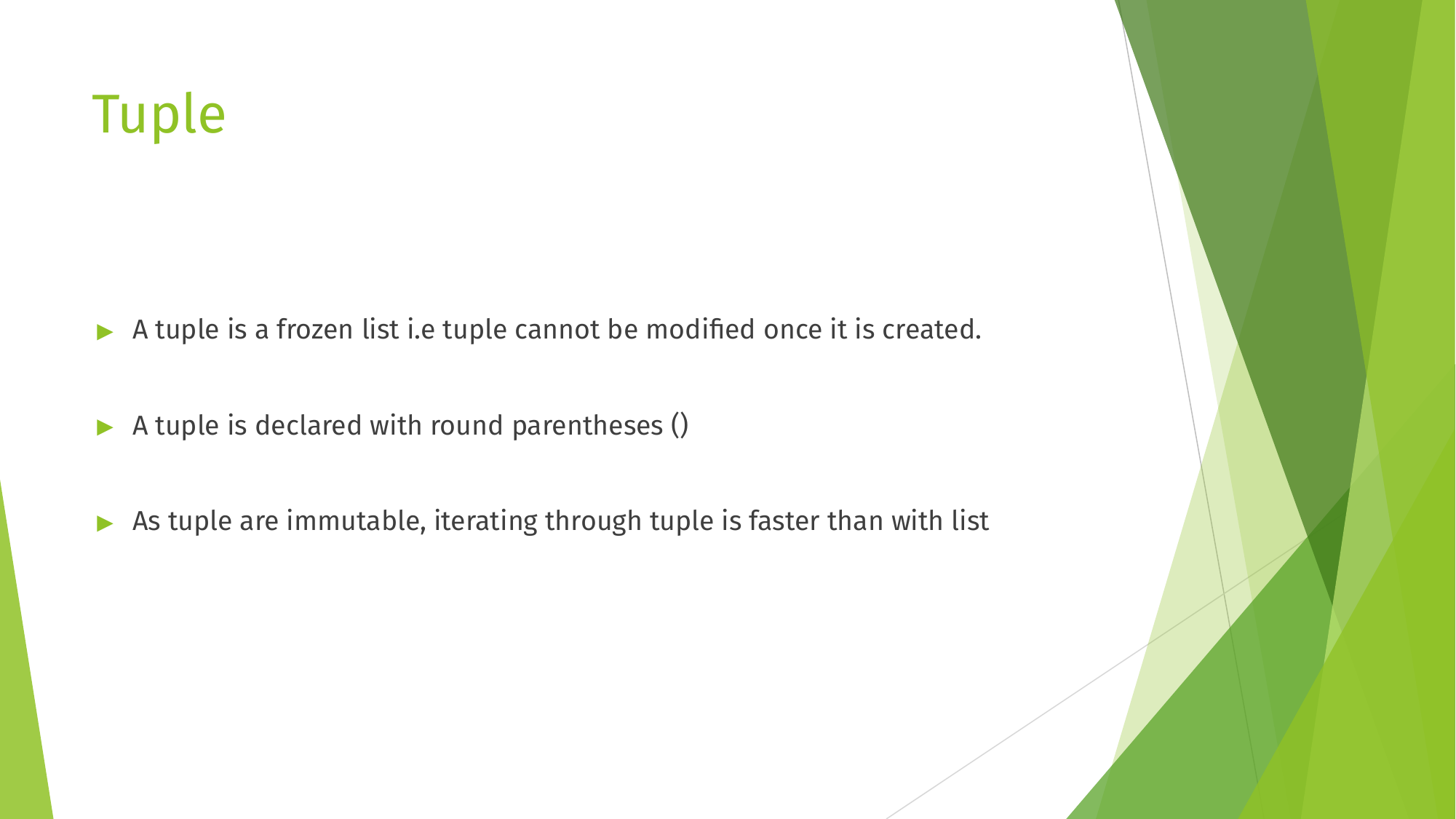

# Tuple

A tuple is a frozen list i.e tuple cannot be modified once it is created.

A tuple is declared with round parentheses ()

As tuple are immutable, iterating through tuple is faster than with list